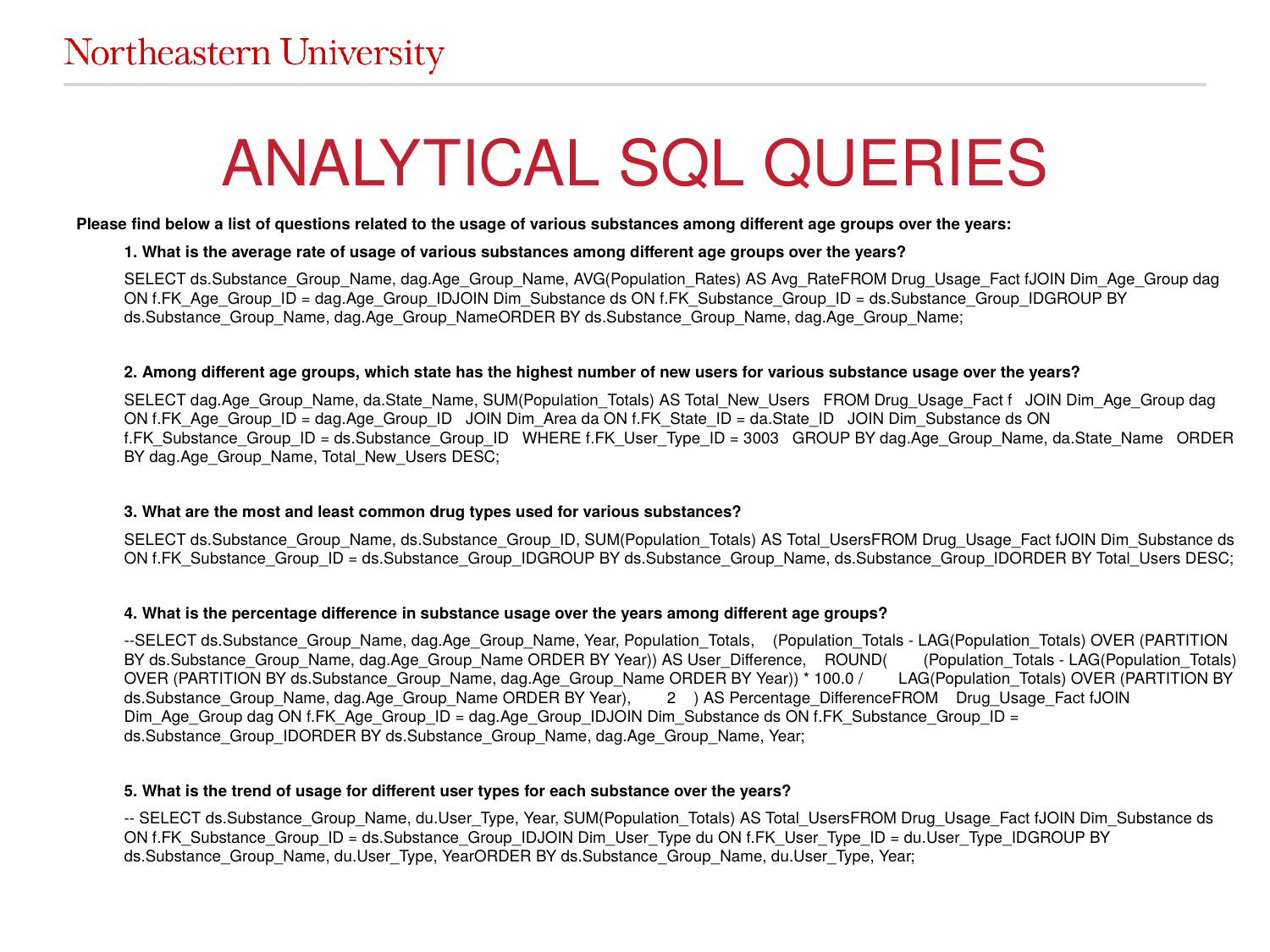

# ANALYTICAL SQL QUERIES
Please find below a list of questions related to the usage of various substances among different age groups over the years:
1. What is the average rate of usage of various substances among different age groups over the years?
SELECT ds.Substance_Group_Name, dag.Age_Group_Name, AVG(Population_Rates) AS Avg_RateFROM Drug_Usage_Fact fJOIN Dim_Age_Group dag ON f.FK_Age_Group_ID = dag.Age_Group_IDJOIN Dim_Substance ds ON f.FK_Substance_Group_ID = ds.Substance_Group_IDGROUP BY ds.Substance_Group_Name, dag.Age_Group_NameORDER BY ds.Substance_Group_Name, dag.Age_Group_Name;

2. Among different age groups, which state has the highest number of new users for various substance usage over the years?
SELECT dag.Age_Group_Name, da.State_Name, SUM(Population_Totals) AS Total_New_Users   FROM Drug_Usage_Fact f   JOIN Dim_Age_Group dag ON f.FK_Age_Group_ID = dag.Age_Group_ID   JOIN Dim_Area da ON f.FK_State_ID = da.State_ID   JOIN Dim_Substance ds ON f.FK_Substance_Group_ID = ds.Substance_Group_ID   WHERE f.FK_User_Type_ID = 3003   GROUP BY dag.Age_Group_Name, da.State_Name   ORDER BY dag.Age_Group_Name, Total_New_Users DESC;

3. What are the most and least common drug types used for various substances?
SELECT ds.Substance_Group_Name, ds.Substance_Group_ID, SUM(Population_Totals) AS Total_UsersFROM Drug_Usage_Fact fJOIN Dim_Substance ds ON f.FK_Substance_Group_ID = ds.Substance_Group_IDGROUP BY ds.Substance_Group_Name, ds.Substance_Group_IDORDER BY Total_Users DESC;

4. What is the percentage difference in substance usage over the years among different age groups?
--SELECT ds.Substance_Group_Name, dag.Age_Group_Name, Year, Population_Totals,    (Population_Totals - LAG(Population_Totals) OVER (PARTITION BY ds.Substance_Group_Name, dag.Age_Group_Name ORDER BY Year)) AS User_Difference,    ROUND(        (Population_Totals - LAG(Population_Totals) OVER (PARTITION BY ds.Substance_Group_Name, dag.Age_Group_Name ORDER BY Year)) * 100.0 /        LAG(Population_Totals) OVER (PARTITION BY ds.Substance_Group_Name, dag.Age_Group_Name ORDER BY Year),        2    ) AS Percentage_DifferenceFROM    Drug_Usage_Fact fJOIN Dim_Age_Group dag ON f.FK_Age_Group_ID = dag.Age_Group_IDJOIN Dim_Substance ds ON f.FK_Substance_Group_ID = ds.Substance_Group_IDORDER BY ds.Substance_Group_Name, dag.Age_Group_Name, Year;

5. What is the trend of usage for different user types for each substance over the years?
-- SELECT ds.Substance_Group_Name, du.User_Type, Year, SUM(Population_Totals) AS Total_UsersFROM Drug_Usage_Fact fJOIN Dim_Substance ds ON f.FK_Substance_Group_ID = ds.Substance_Group_IDJOIN Dim_User_Type du ON f.FK_User_Type_ID = du.User_Type_IDGROUP BY ds.Substance_Group_Name, du.User_Type, YearORDER BY ds.Substance_Group_Name, du.User_Type, Year;